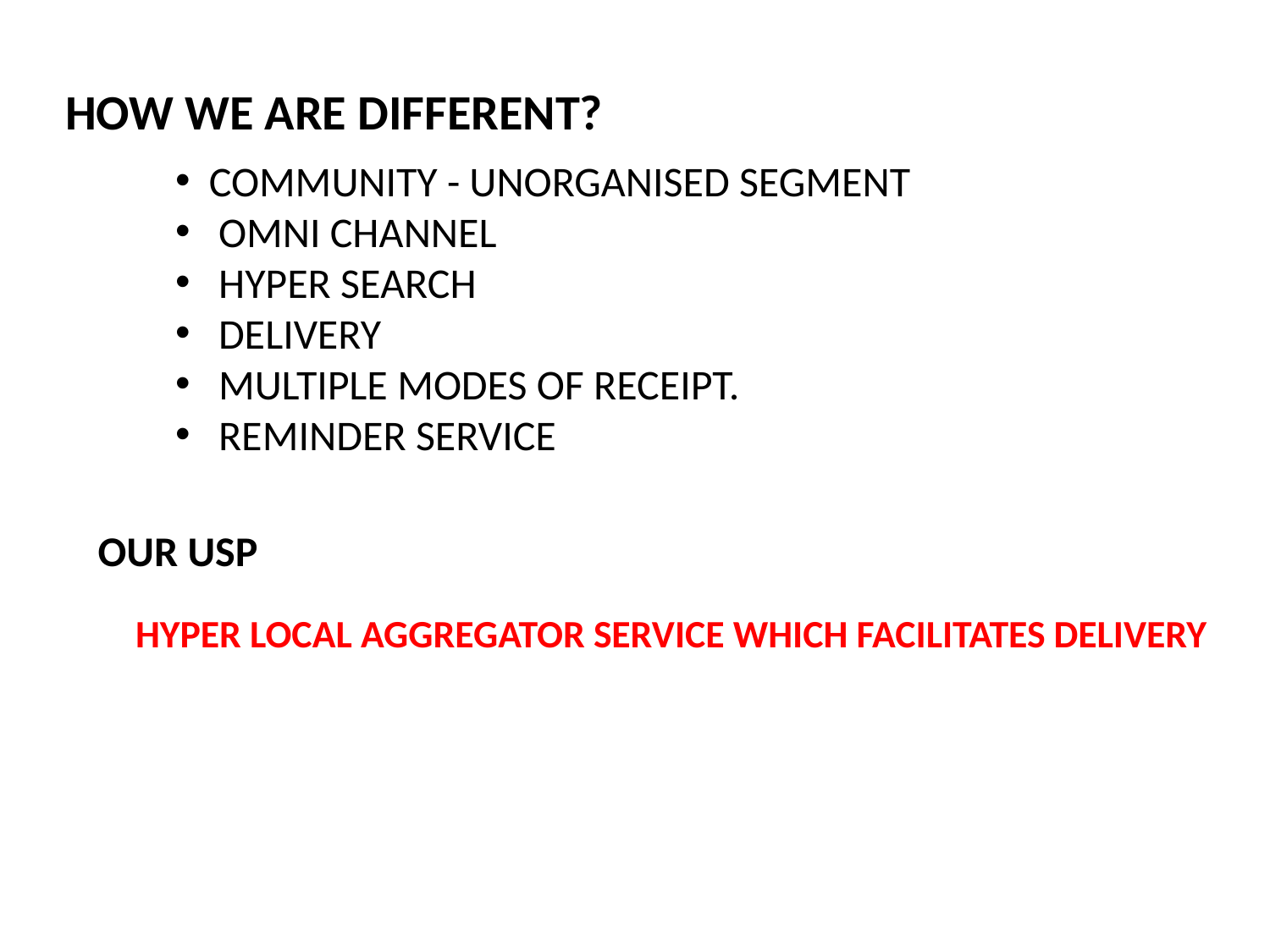

HOW WE ARE DIFFERENT?

  COMMUNITY - UNORGANISED SEGMENT
   OMNI CHANNEL
   HYPER SEARCH
   DELIVERY
   MULTIPLE MODES OF RECEIPT.
   REMINDER SERVICE
OUR USP
HYPER LOCAL AGGREGATOR SERVICE WHICH FACILITATES DELIVERY